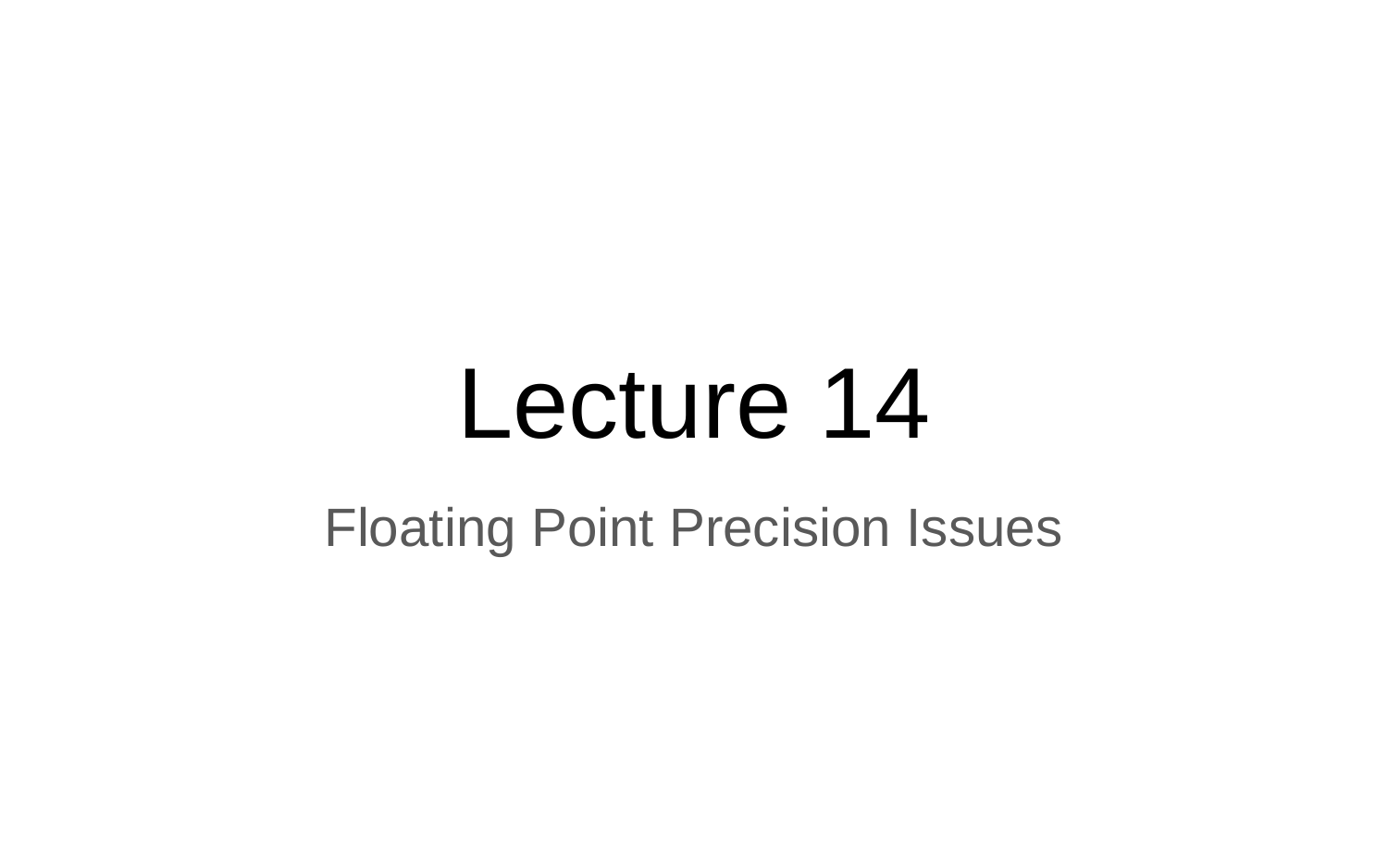

# Lecture 14
Floating Point Precision Issues